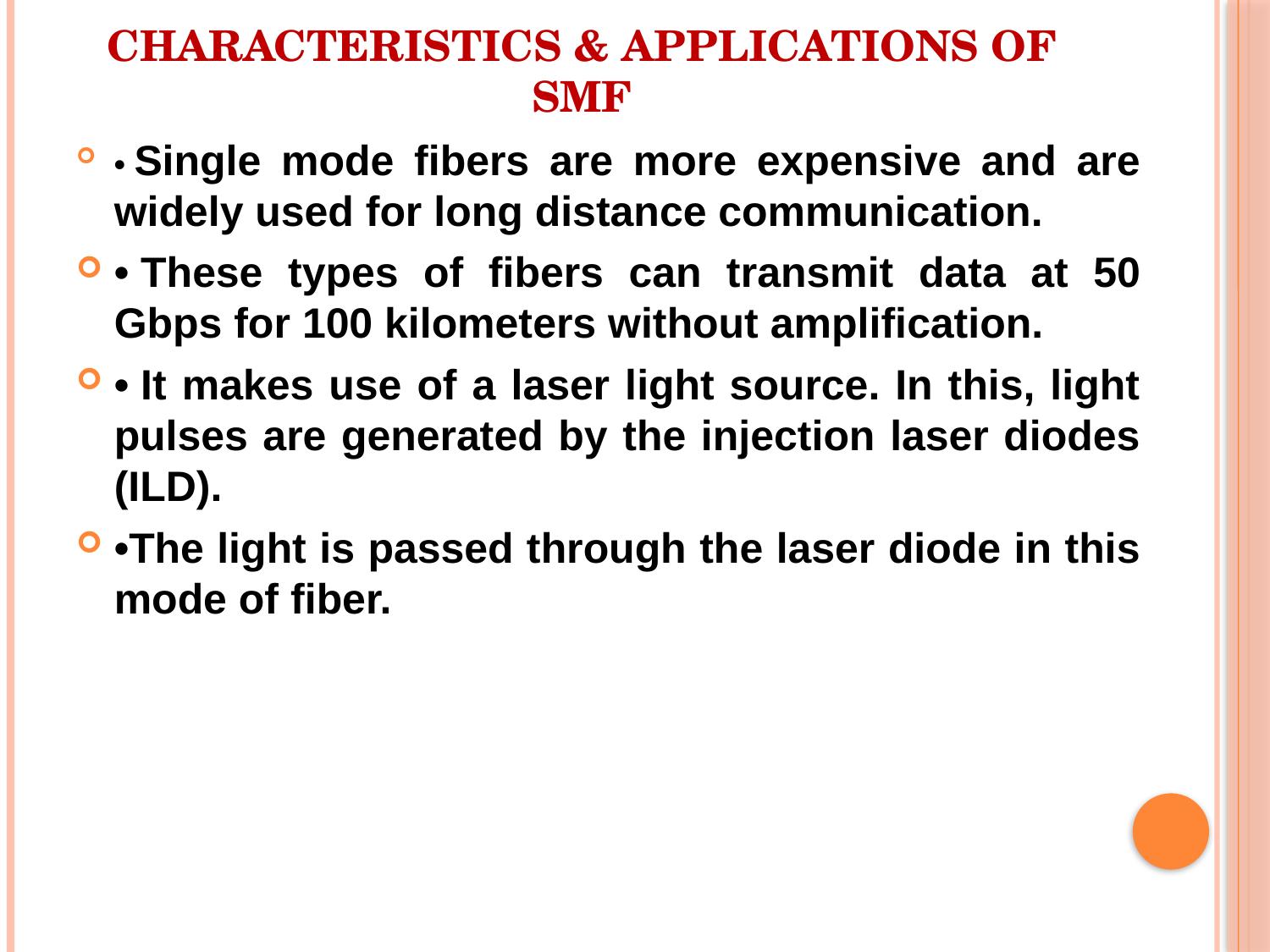

# Characteristics & applications of SMF
• Single mode fibers are more expensive and are widely used for long distance communication.
• These types of fibers can transmit data at 50 Gbps for 100 kilometers without amplification.
• It makes use of a laser light source. In this, light pulses are generated by the injection laser diodes (ILD).
•The light is passed through the laser diode in this mode of fiber.